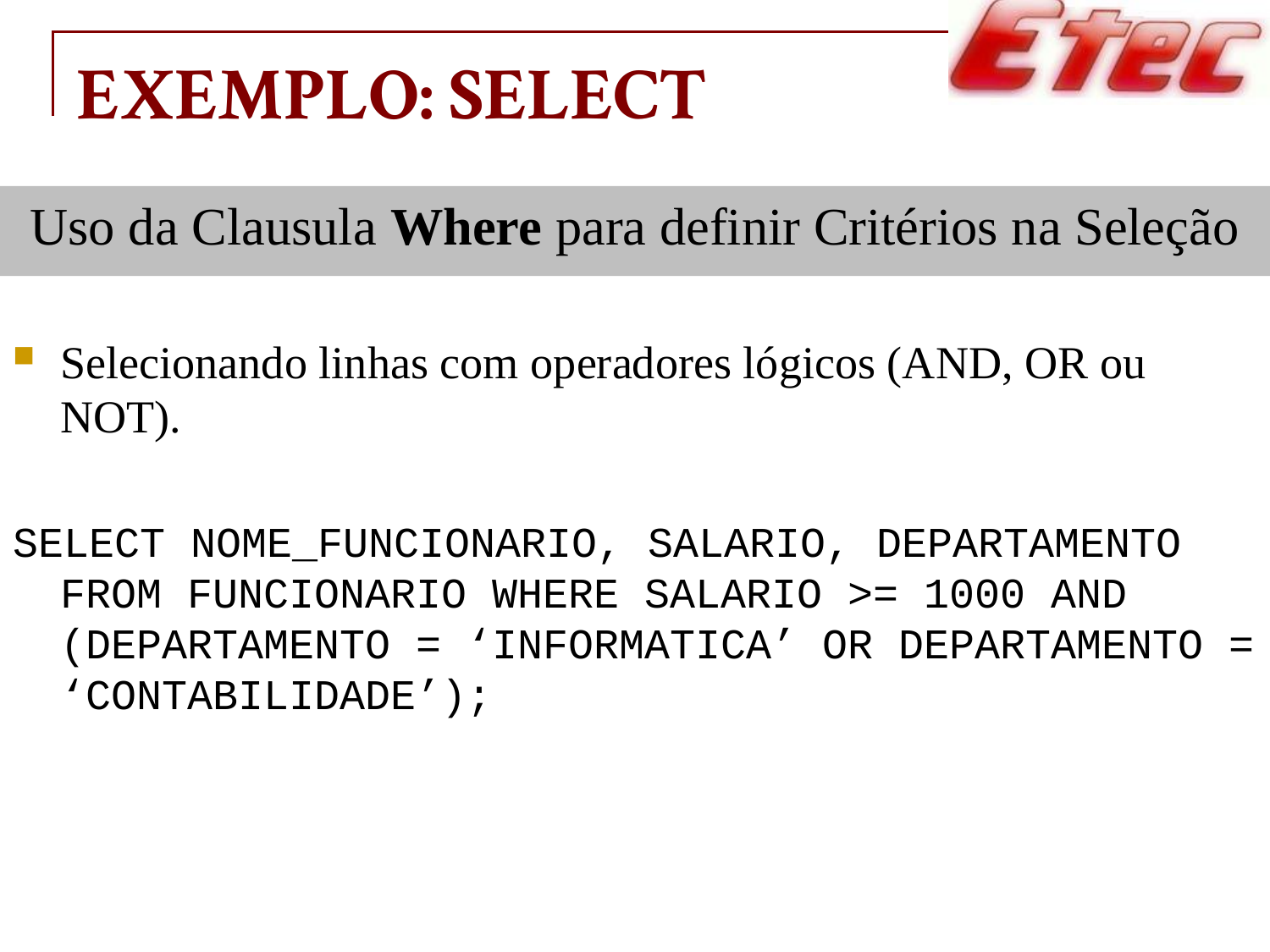

# Exemplo: SELECT
Uso da Clausula Where para definir Critérios na Seleção
Selecionando linhas com operadores lógicos (AND, OR ou NOT).

SELECT NOME_FUNCIONARIO, SALARIO, DEPARTAMENTO FROM FUNCIONARIO WHERE SALARIO >= 1000 AND (DEPARTAMENTO = ‘INFORMATICA’ OR DEPARTAMENTO = ‘CONTABILIDADE’);